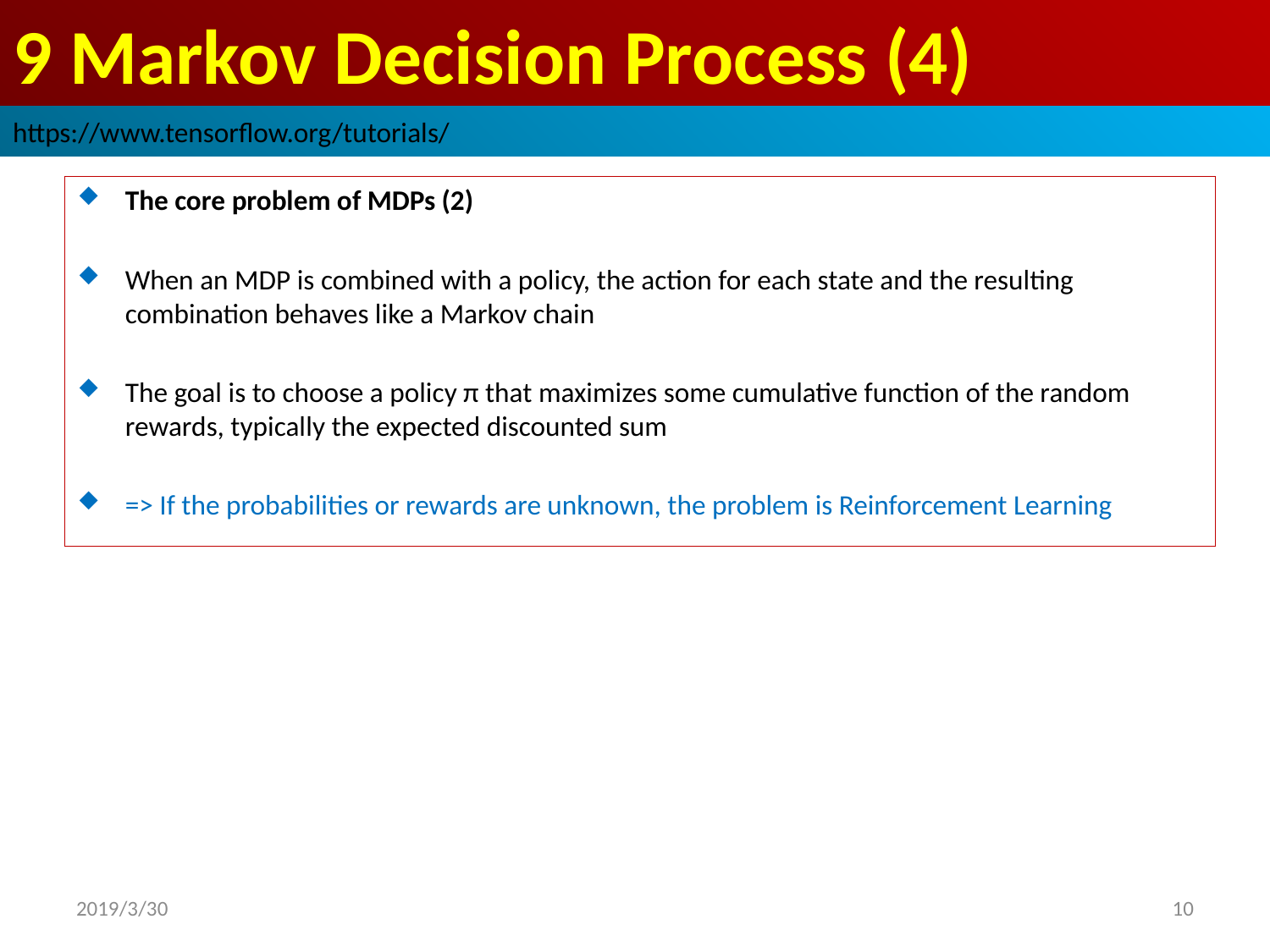

# 9 Markov Decision Process (4)
https://www.tensorflow.org/tutorials/
The core problem of MDPs (2)

When an MDP is combined with a policy, the action for each state and the resulting combination behaves like a Markov chain

The goal is to choose a policy π that maximizes some cumulative function of the random rewards, typically the expected discounted sum

=> If the probabilities or rewards are unknown, the problem is Reinforcement Learning

2019/3/30
10